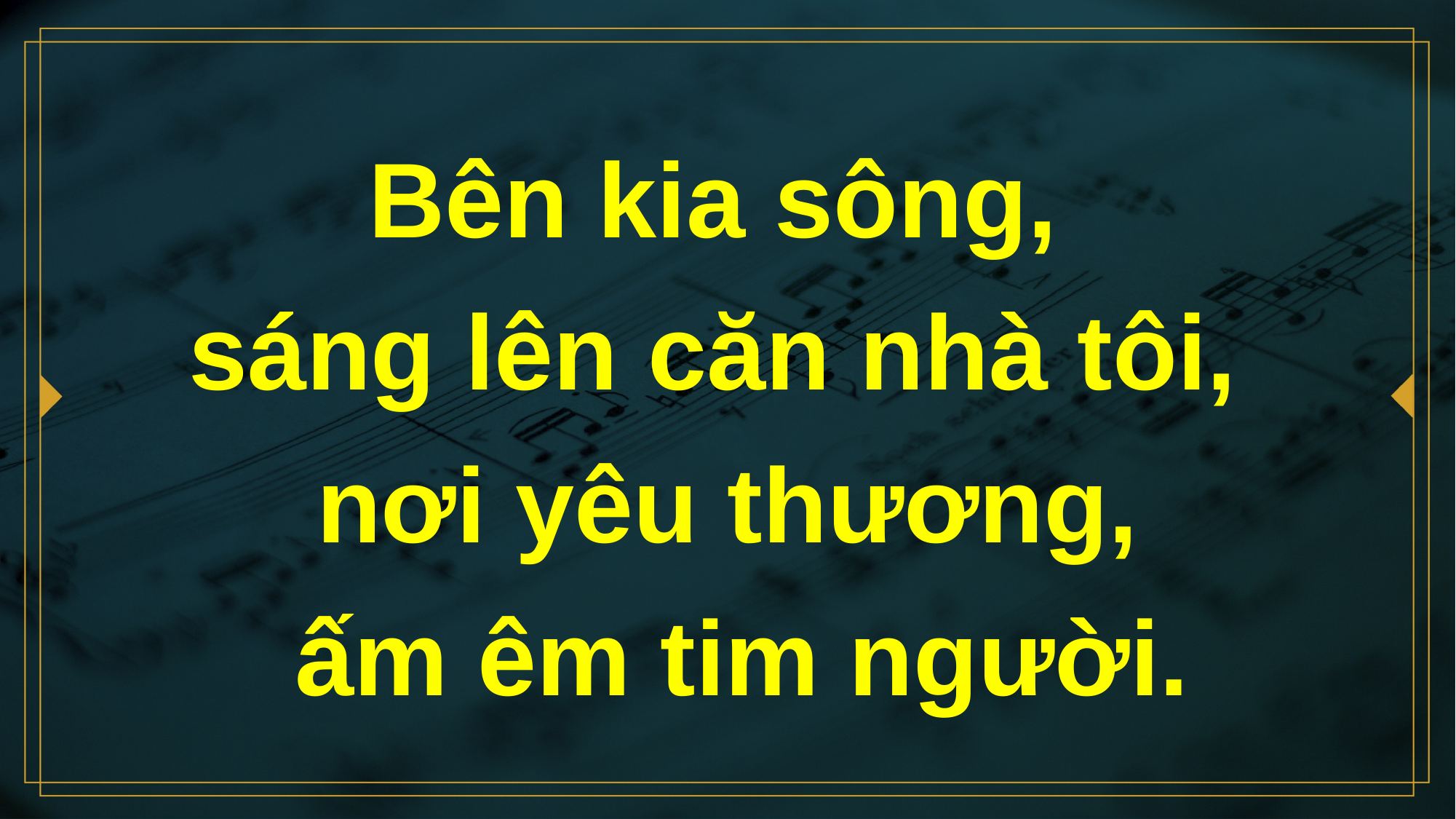

# Bên kia sông, sáng lên căn nhà tôi, nơi yêu thương, ấm êm tim người.